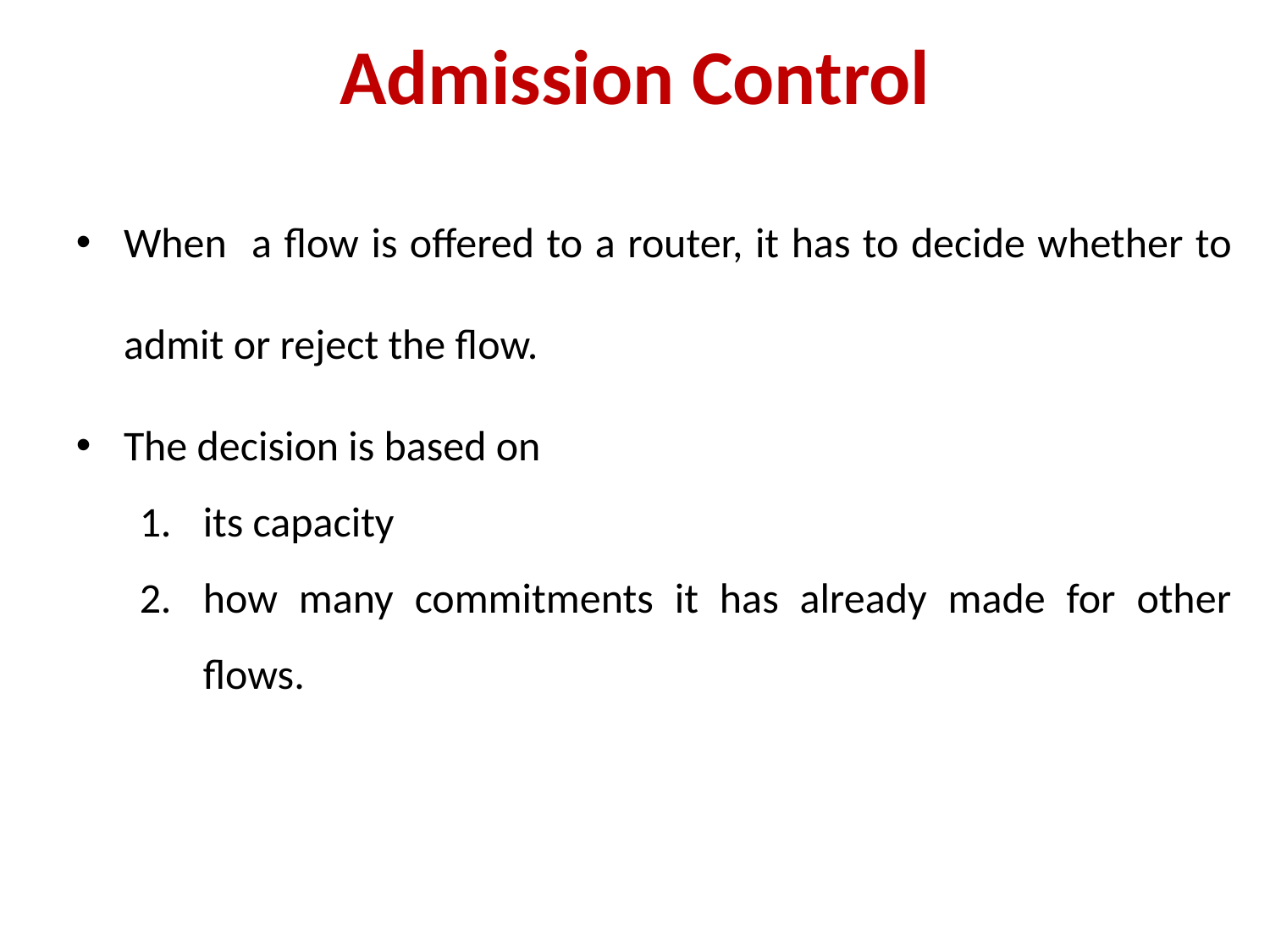

# Admission Control
When  a flow is offered to a router, it has to decide whether to admit or reject the flow.
The decision is based on
its capacity
how many commitments it has already made for other flows.